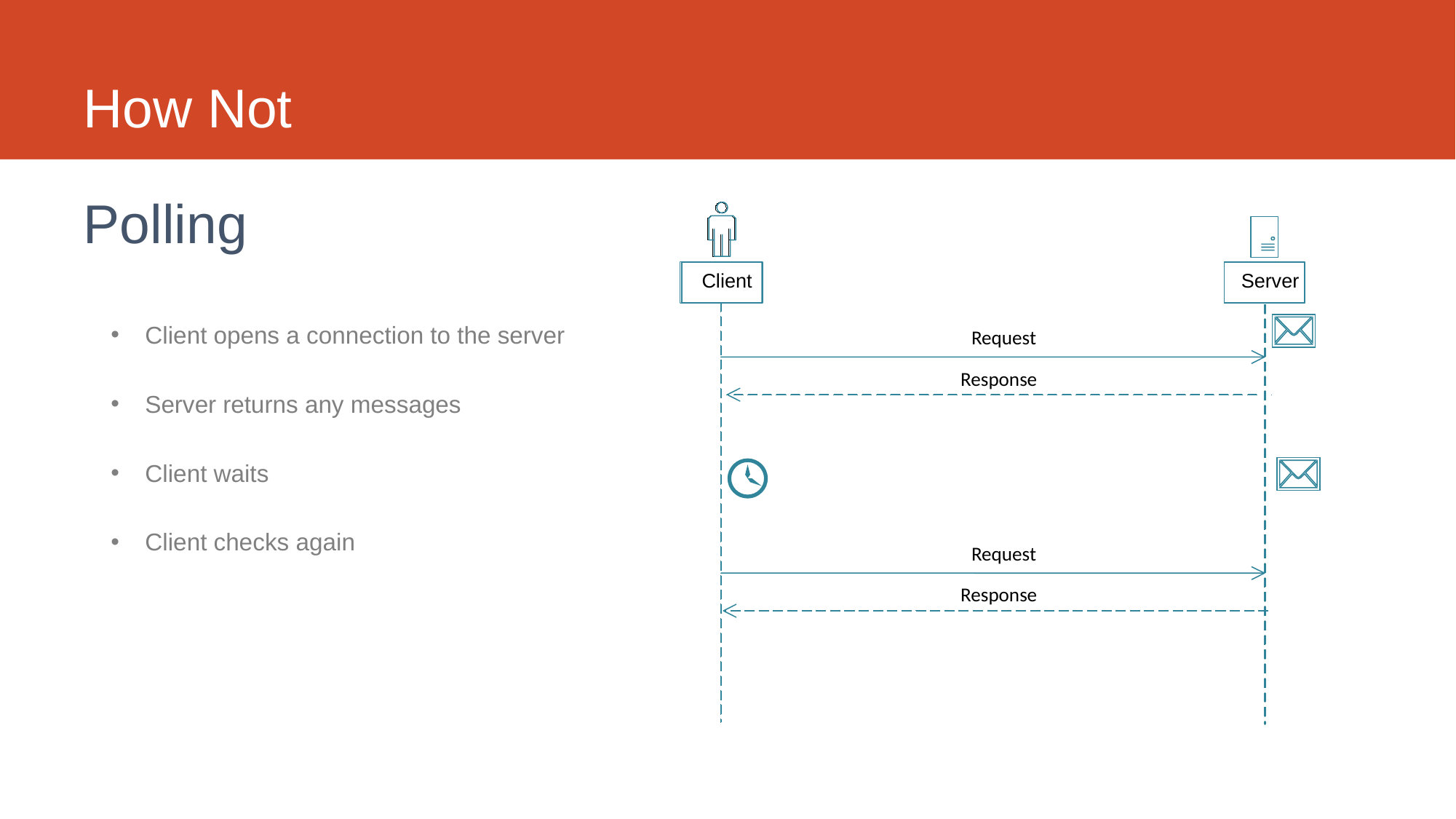

# How Not
Polling

Client
Server
Client opens a connection to the server
Server returns any messages
Client waits
Client checks again

Request

Response

Request

Response